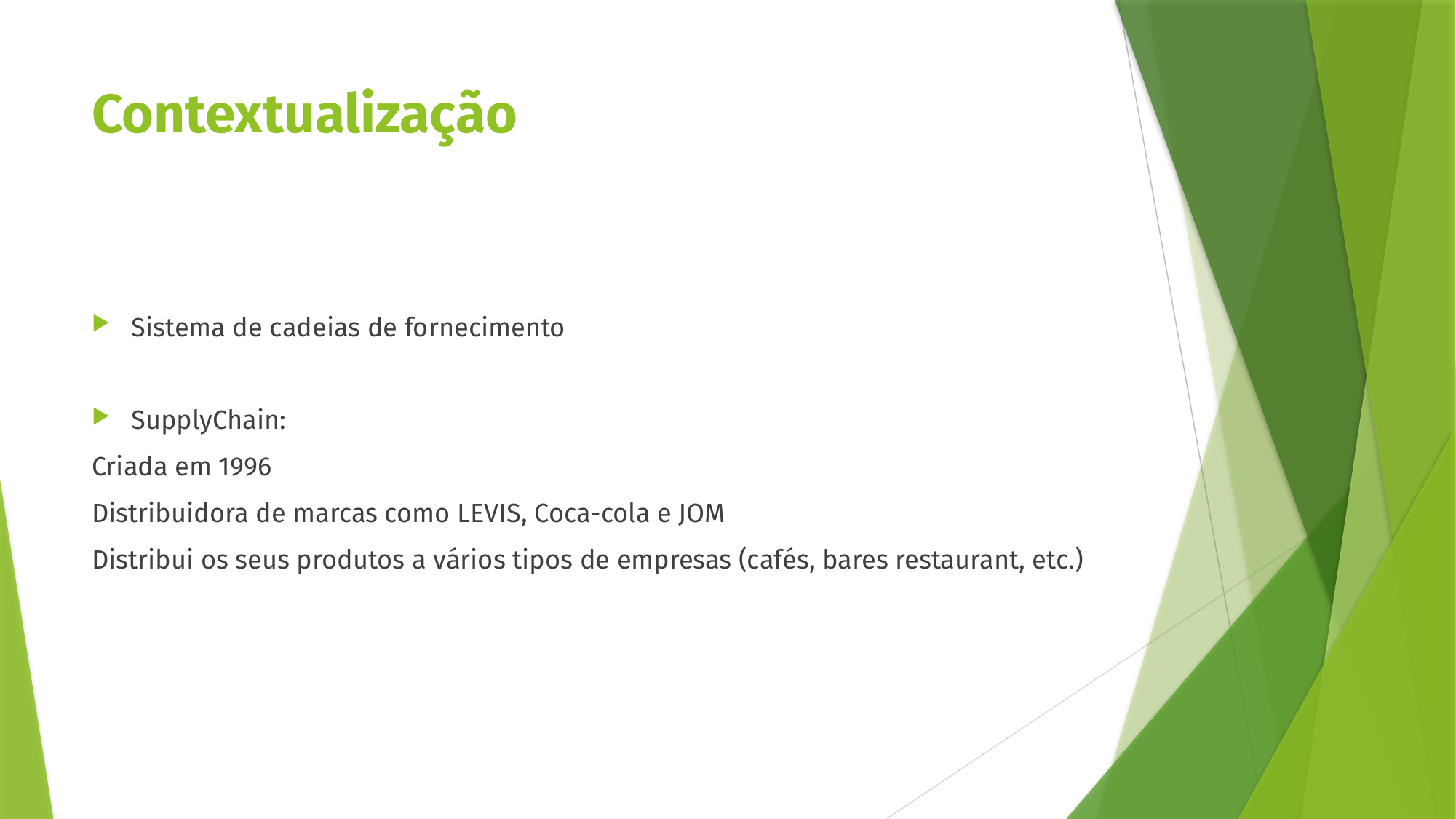

# Contextualização

Sistema de cadeias de fornecimento

SupplyChain:
Criada em 1996
Distribuidora de marcas como LEVIS, Coca-cola e JOM
Distribui os seus produtos a vários tipos de empresas (cafés, bares restaurant, etc.)